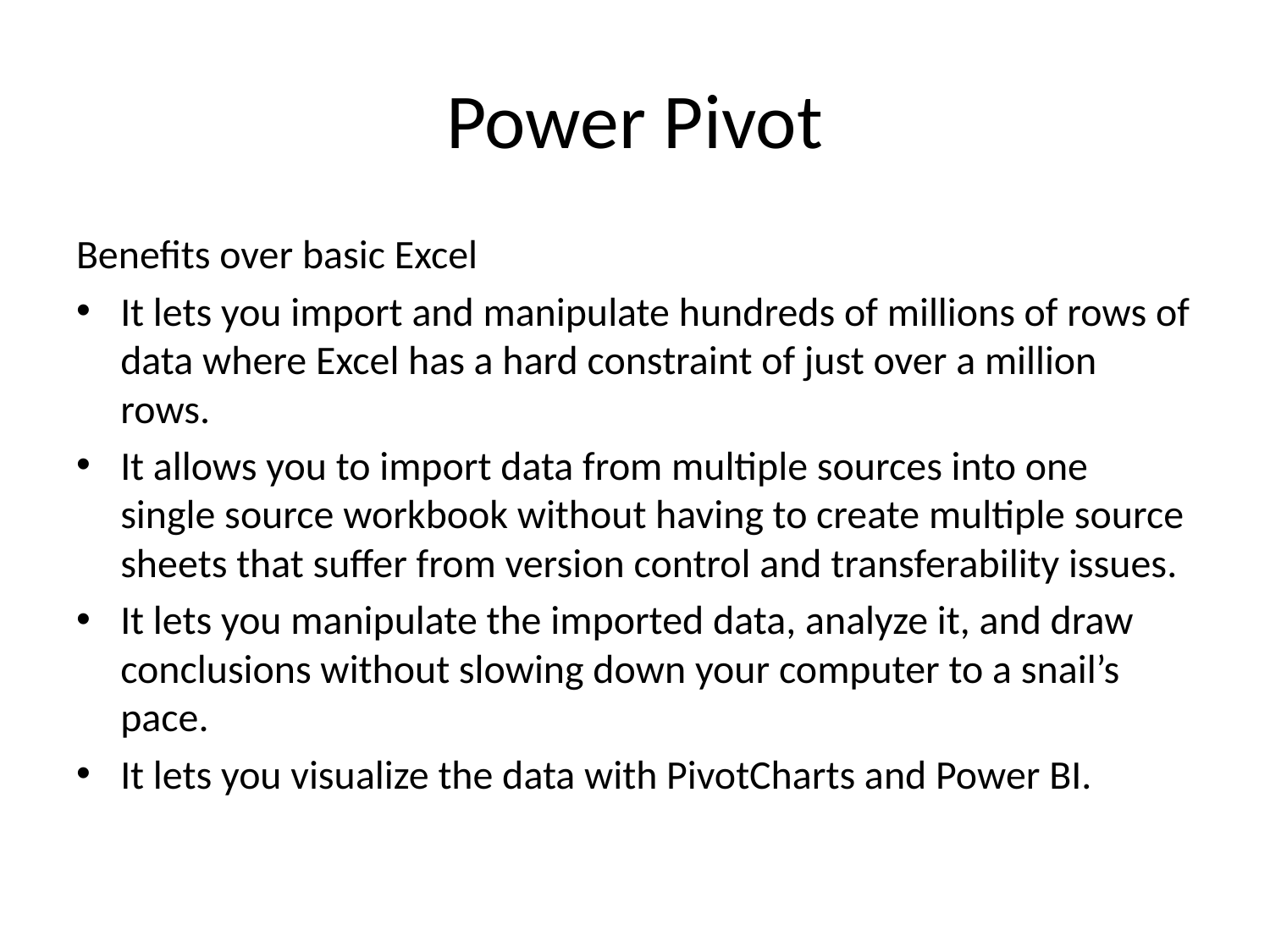

# Power Pivot
Benefits over basic Excel
It lets you import and manipulate hundreds of millions of rows of data where Excel has a hard constraint of just over a million rows.
It allows you to import data from multiple sources into one single source workbook without having to create multiple source sheets that suffer from version control and transferability issues.
It lets you manipulate the imported data, analyze it, and draw conclusions without slowing down your computer to a snail’s pace.
It lets you visualize the data with PivotCharts and Power BI.